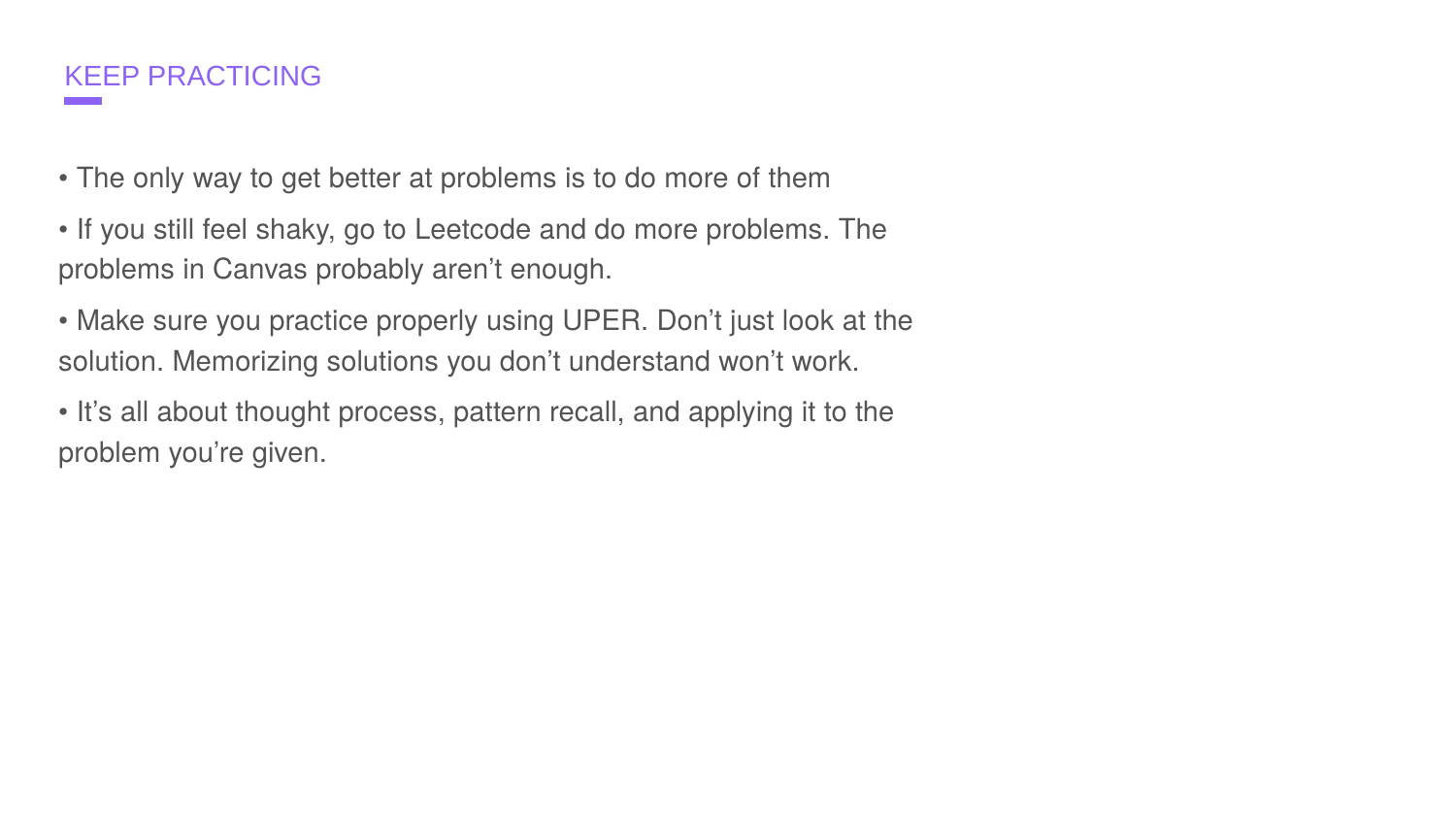

# KEEP PRACTICING
• The only way to get better at problems is to do more of them
• If you still feel shaky, go to Leetcode and do more problems. The problems in Canvas probably aren’t enough.
• Make sure you practice properly using UPER. Don’t just look at the solution. Memorizing solutions you don’t understand won’t work.
• It’s all about thought process, pattern recall, and applying it to the problem you’re given.